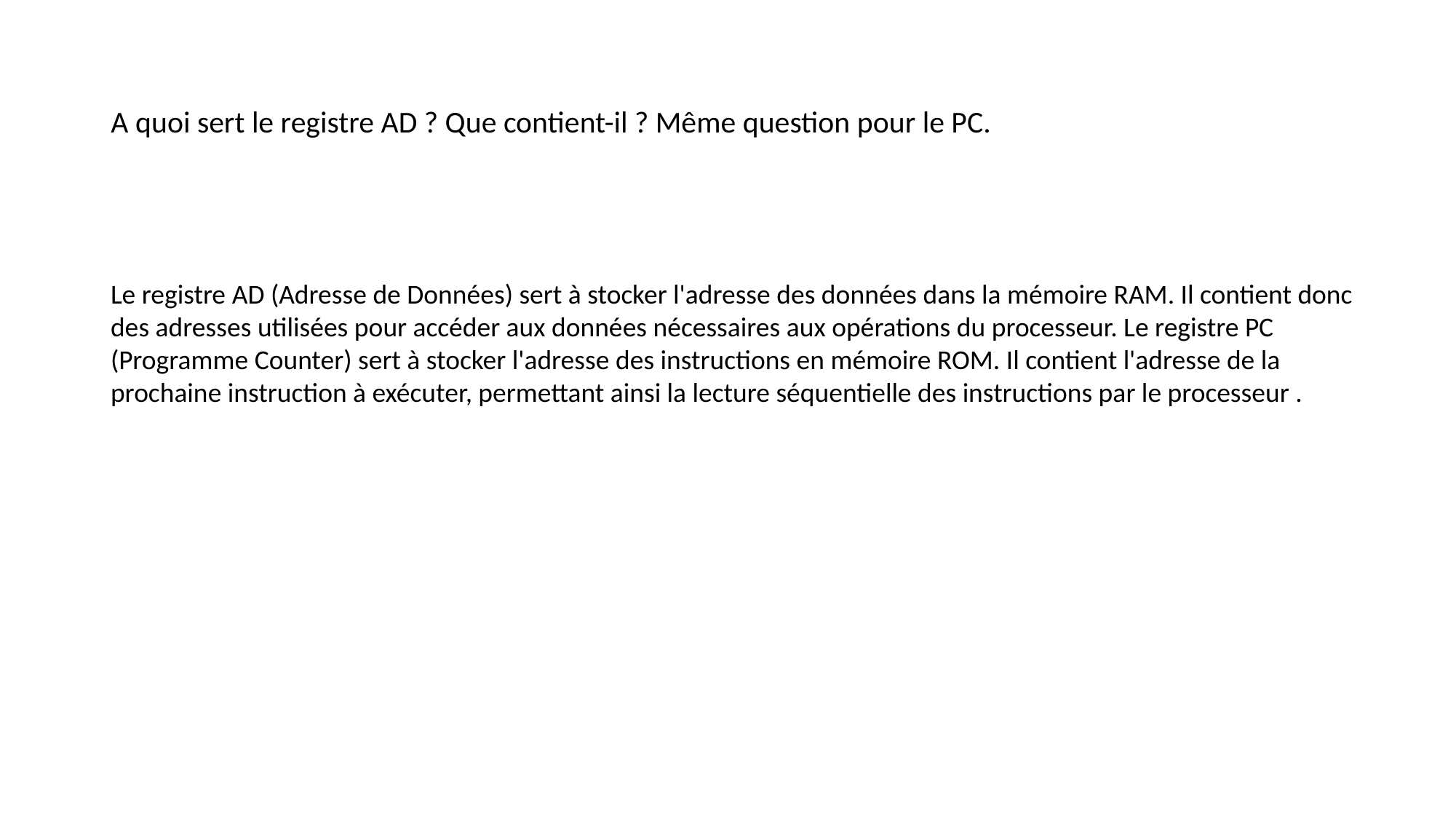

# A quoi sert le registre AD ? Que contient-il ? Même question pour le PC.
Le registre AD (Adresse de Données) sert à stocker l'adresse des données dans la mémoire RAM. Il contient donc des adresses utilisées pour accéder aux données nécessaires aux opérations du processeur. Le registre PC (Programme Counter) sert à stocker l'adresse des instructions en mémoire ROM. Il contient l'adresse de la prochaine instruction à exécuter, permettant ainsi la lecture séquentielle des instructions par le processeur .